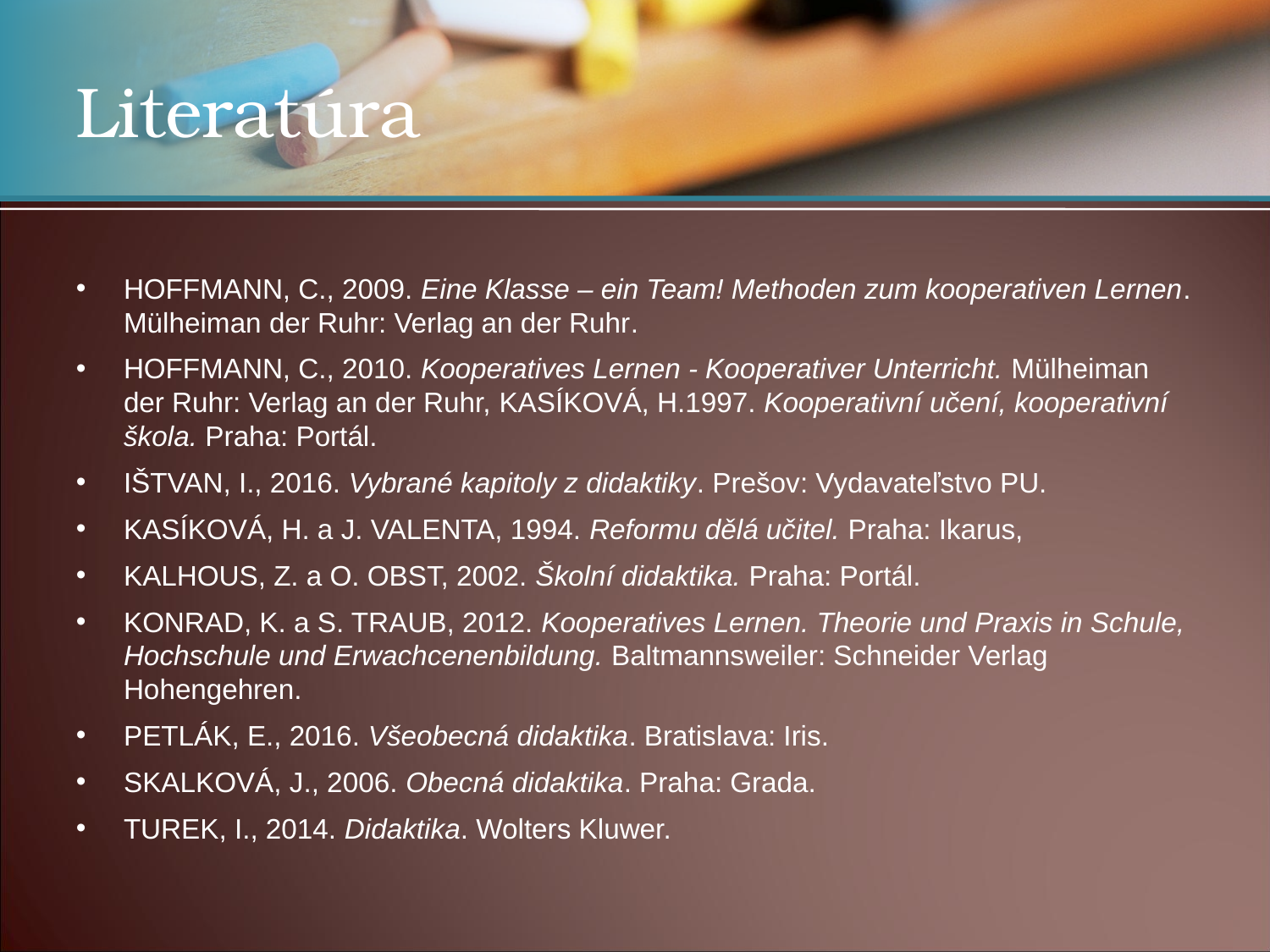

# Literatúra

HOFFMANN, C., 2009. Eine Klasse – ein Team! Methoden zum kooperativen Lernen. Mülheiman der Ruhr: Verlag an der Ruhr.
HOFFMANN, C., 2010. Kooperatives Lernen - Kooperativer Unterricht. Mülheiman der Ruhr: Verlag an der Ruhr, KASÍKOVÁ, H.1997. Kooperativní učení, kooperativní škola. Praha: Portál.
IŠTVAN, I., 2016. Vybrané kapitoly z didaktiky. Prešov: Vydavateľstvo PU.
KASÍKOVÁ, H. a J. VALENTA, 1994. Reformu dělá učitel. Praha: Ikarus,
KALHOUS, Z. a O. OBST, 2002. Školní didaktika. Praha: Portál.
KONRAD, K. a S. TRAUB, 2012. Kooperatives Lernen. Theorie und Praxis in Schule, Hochschule und Erwachcenenbildung. Baltmannsweiler: Schneider Verlag Hohengehren.
PETLÁK, E., 2016. Všeobecná didaktika. Bratislava: Iris.
SKALKOVÁ, J., 2006. Obecná didaktika. Praha: Grada.
TUREK, I., 2014. Didaktika. Wolters Kluwer.